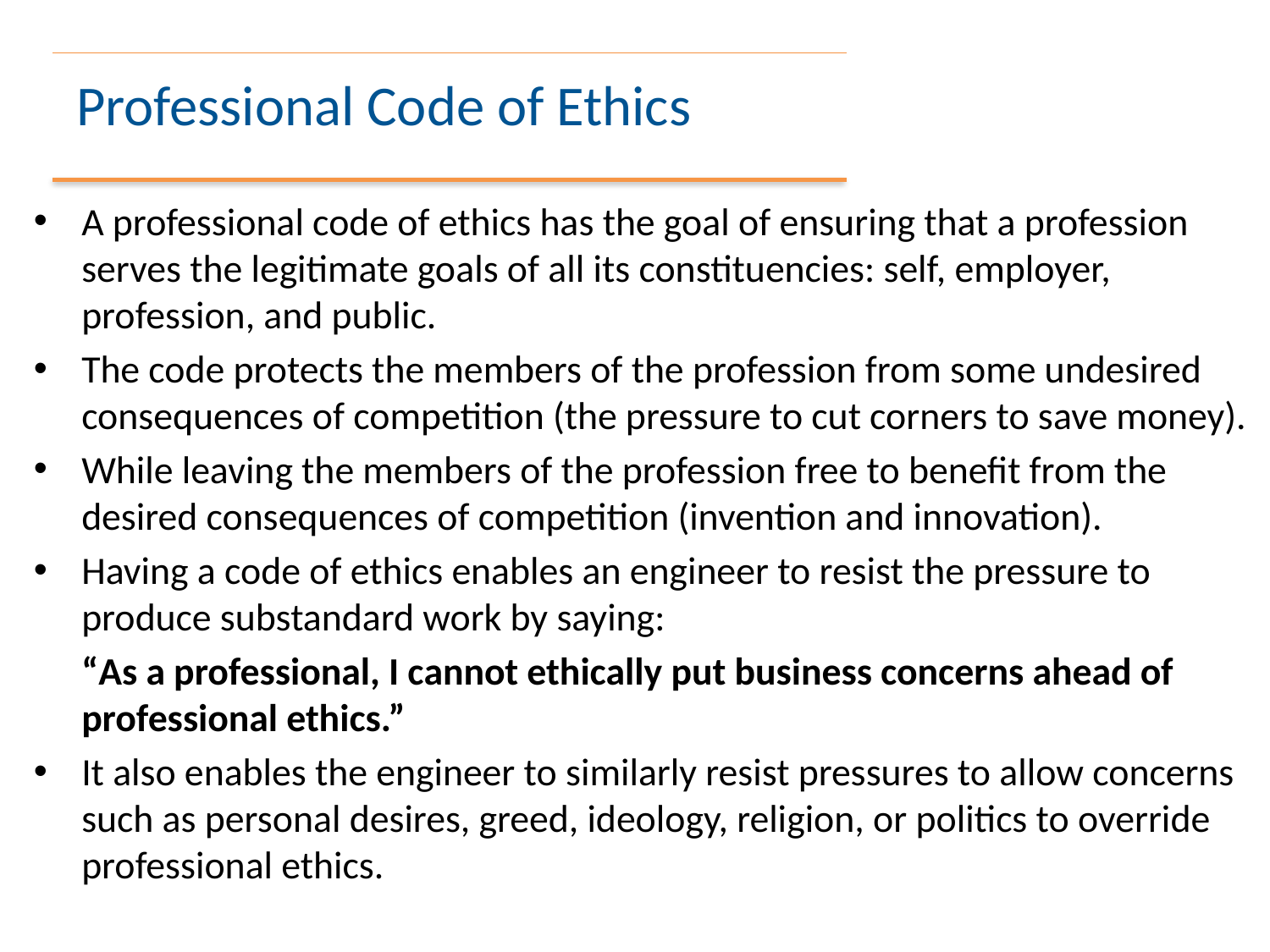

# Professional Code of Ethics
A professional code of ethics has the goal of ensuring that a profession serves the legitimate goals of all its constituencies: self, employer, profession, and public.
The code protects the members of the profession from some undesired consequences of competition (the pressure to cut corners to save money).
While leaving the members of the profession free to benefit from the desired consequences of competition (invention and innovation).
Having a code of ethics enables an engineer to resist the pressure to produce substandard work by saying:
 	“As a professional, I cannot ethically put business concerns ahead of professional ethics.”
It also enables the engineer to similarly resist pressures to allow concerns such as personal desires, greed, ideology, religion, or politics to override professional ethics.